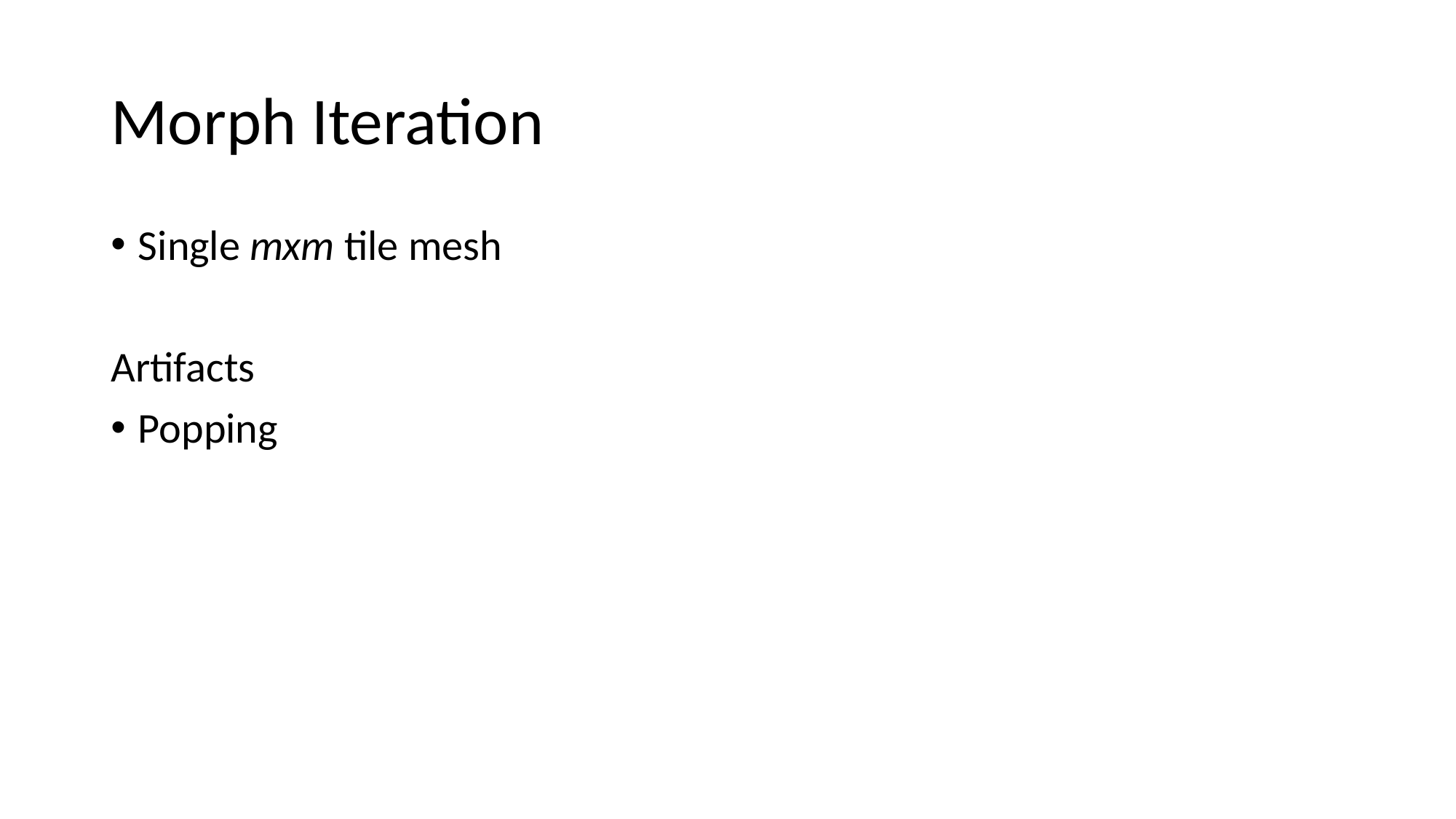

# Morph Iteration
Single mxm tile mesh

Artifacts
Popping